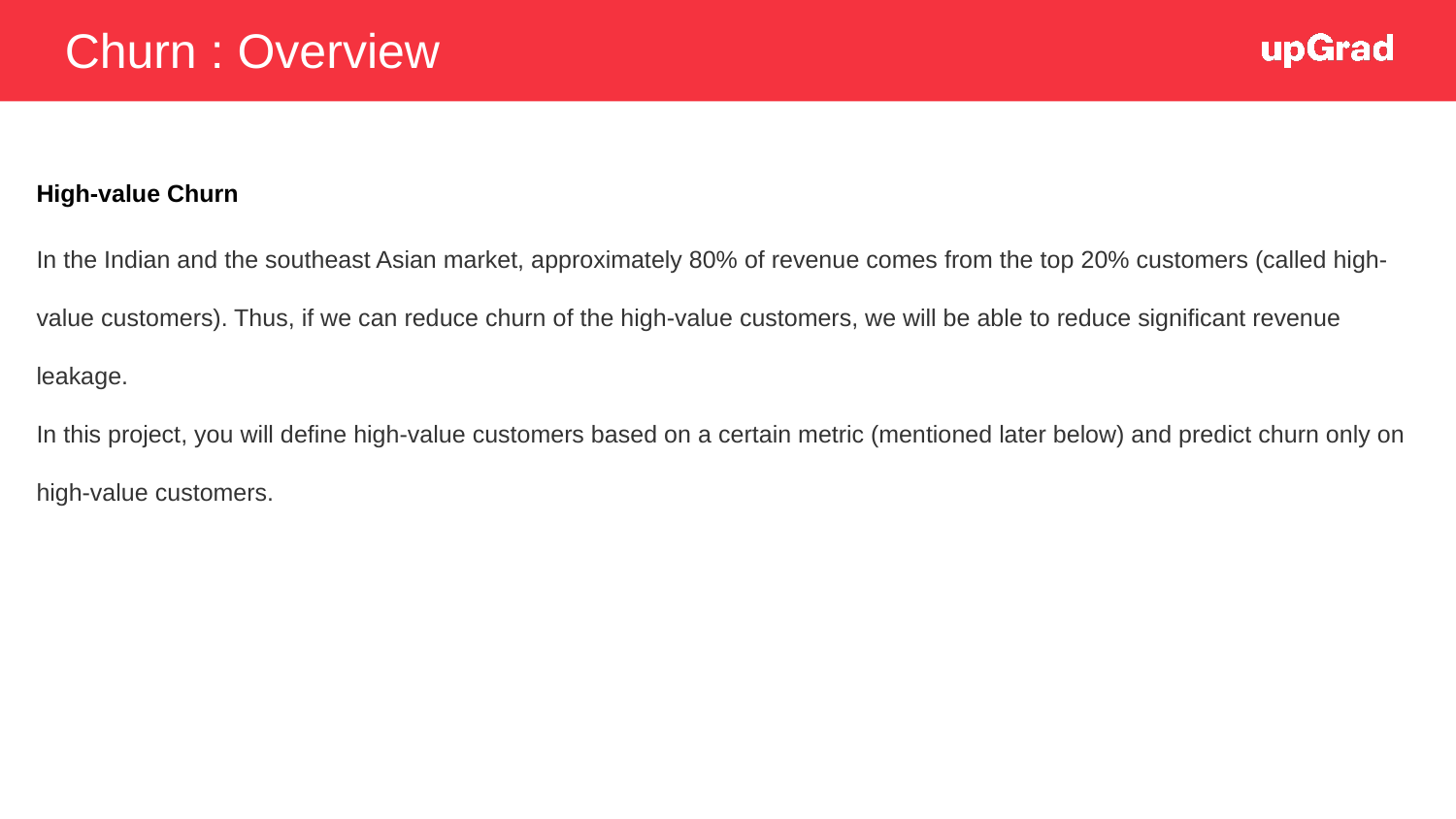

# Churn : Overview

High-value Churn
In the Indian and the southeast Asian market, approximately 80% of revenue comes from the top 20% customers (called high-value customers). Thus, if we can reduce churn of the high-value customers, we will be able to reduce significant revenue leakage.
In this project, you will define high-value customers based on a certain metric (mentioned later below) and predict churn only on high-value customers.